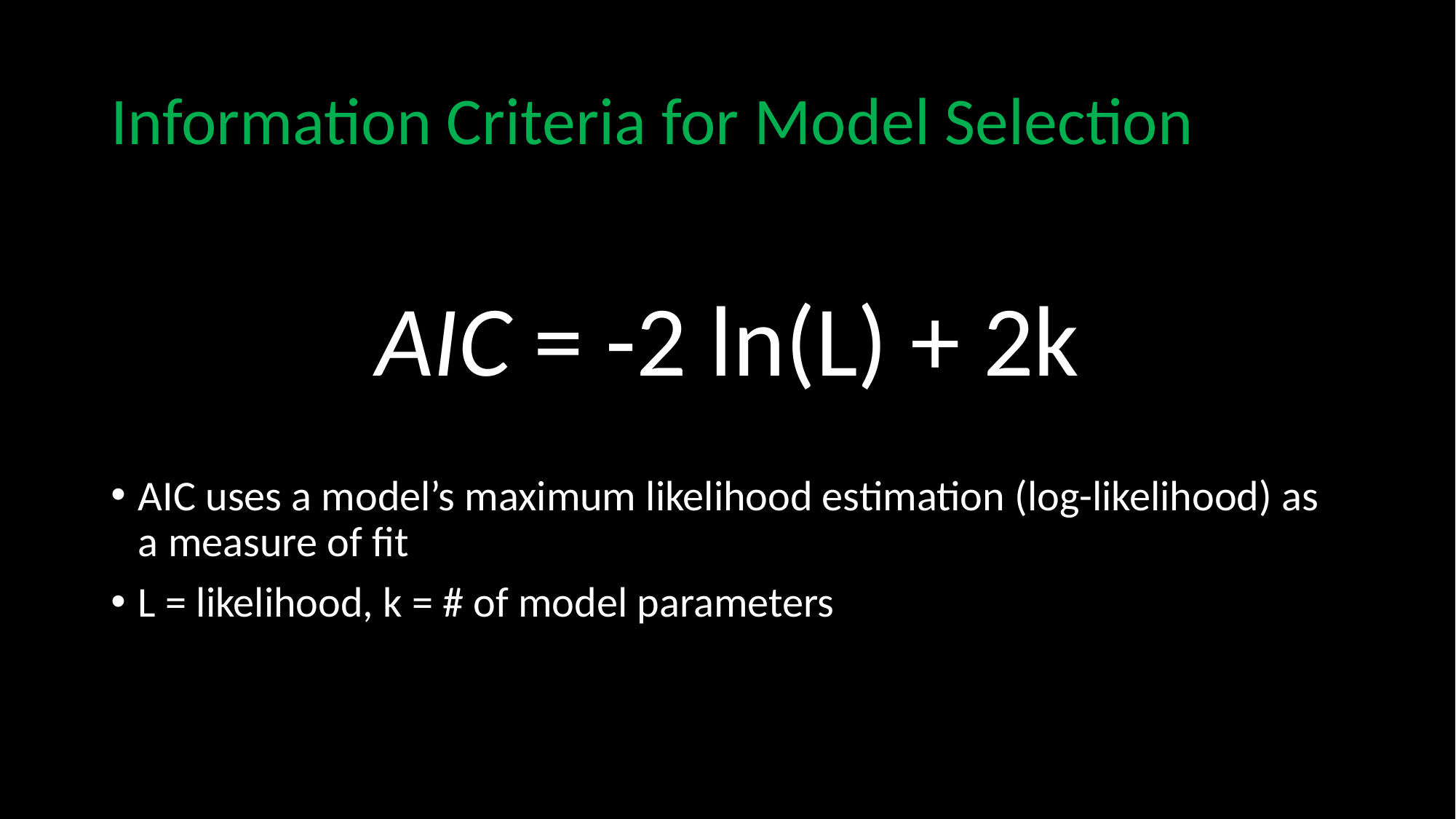

# Information Criteria for Model Selection

AIC = -2 ln(L) + 2k

AIC uses a model’s maximum likelihood estimation (log-likelihood) as a measure of fit
L = likelihood, k = # of model parameters